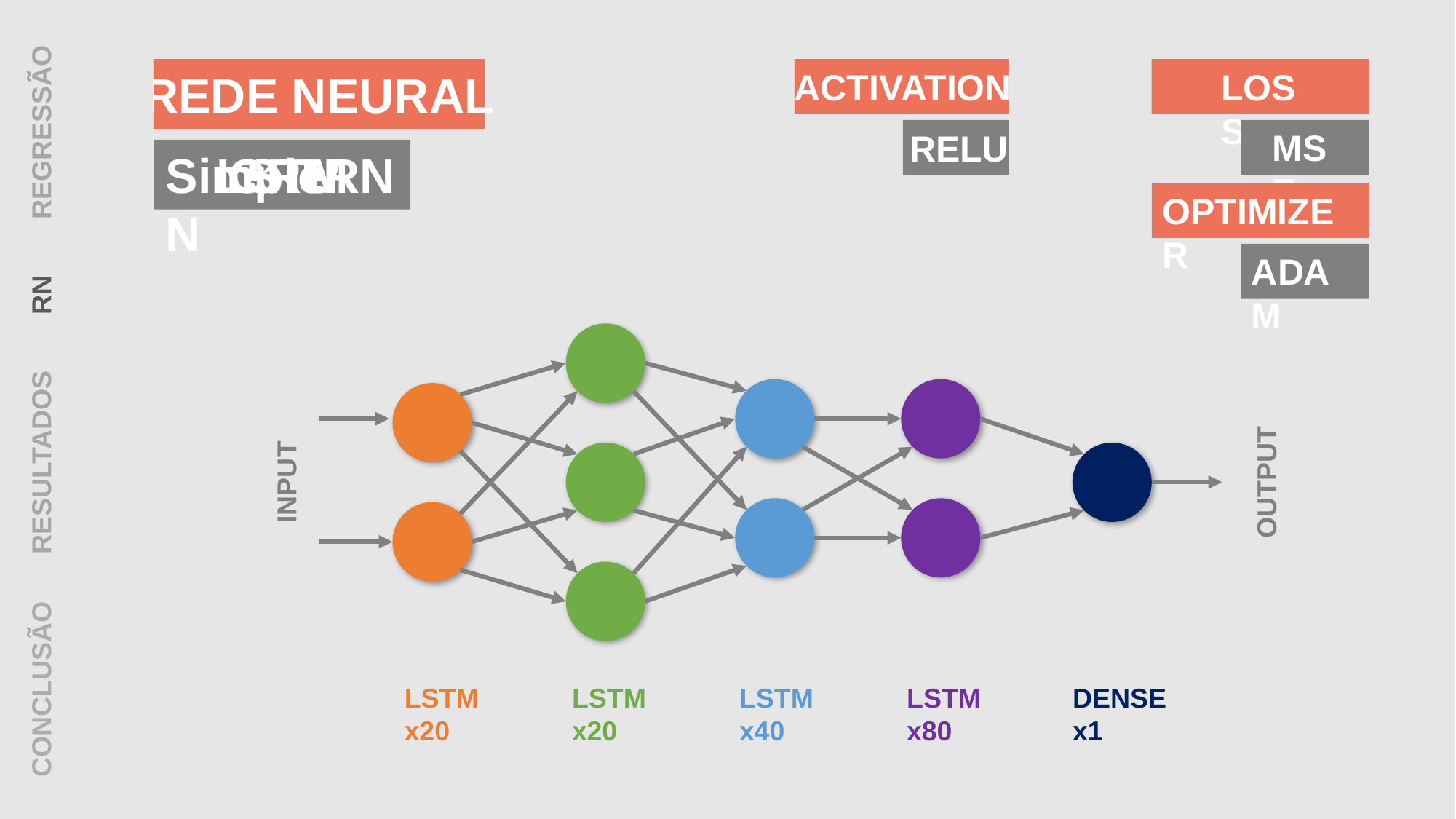

REDE NEURAL

ACTIVATION

LOSS
REGRESSÃO
MSE

RELU

LSTM
SimpleRNN
GRU

OPTIMIZER

ADAM

RN

INPUT
OUTPUT
LSTM
x20
LSTM
x20
LSTM
x40
LSTM
x80
DENSE
x1
RESULTADOS
CONCLUSÃO